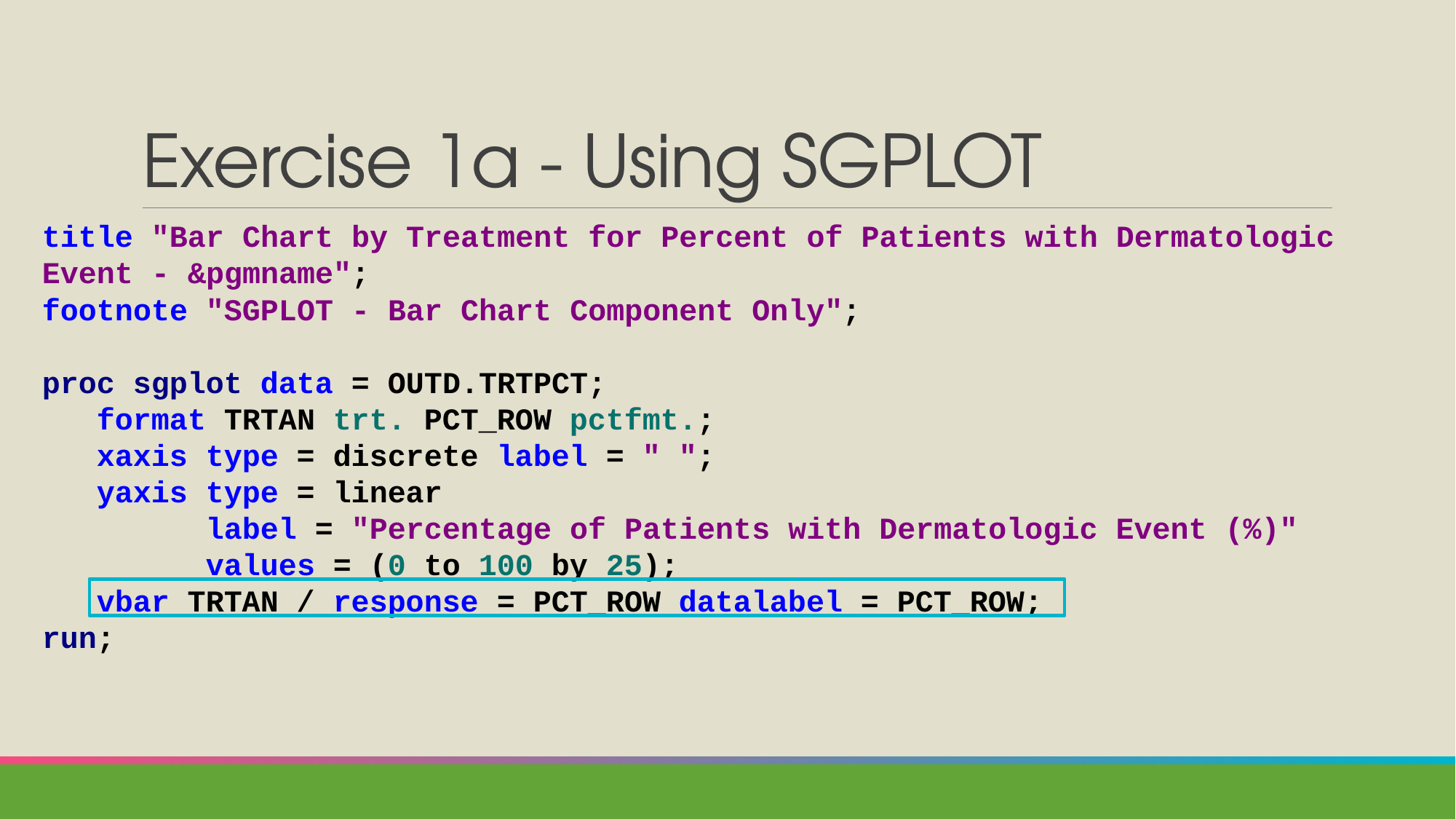

# Exercise 1a - Using SGPLOT
title "Bar Chart by Treatment for Percent of Patients with Dermatologic Event - &pgmname";
footnote "SGPLOT - Bar Chart Component Only";

proc sgplot data = OUTD.TRTPCT;
   format TRTAN trt. PCT_ROW pctfmt.;
   xaxis type = discrete label = " ";
   yaxis type = linear
         label = "Percentage of Patients with Dermatologic Event (%)"
         values = (0 to 100 by 25);
   vbar TRTAN / response = PCT_ROW datalabel = PCT_ROW;
run;